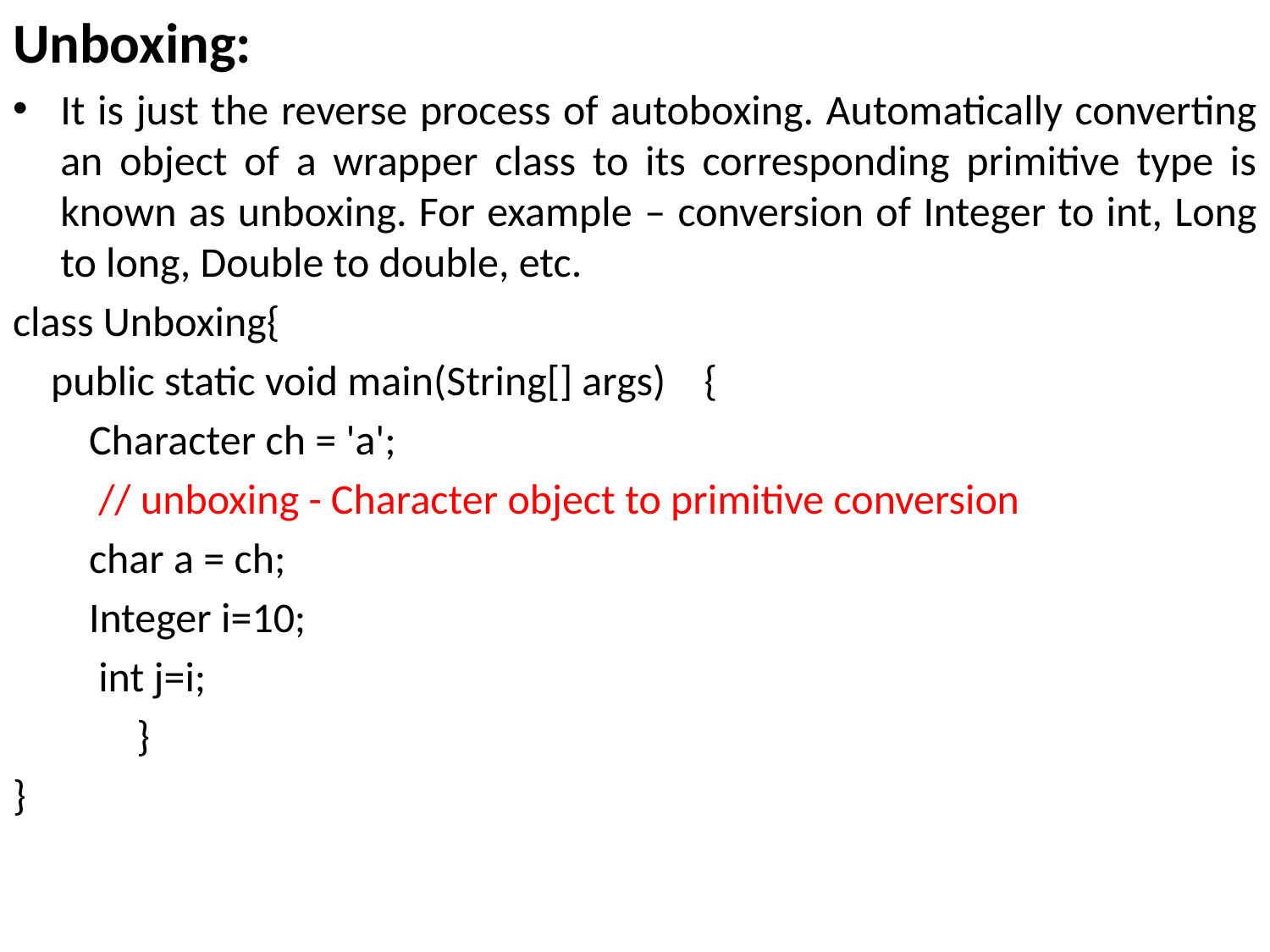

Unboxing:
It is just the reverse process of autoboxing. Automatically converting an object of a wrapper class to its corresponding primitive type is known as unboxing. For example – conversion of Integer to int, Long to long, Double to double, etc.
class Unboxing{
    public static void main(String[] args)    {
        Character ch = 'a';
         // unboxing - Character object to primitive conversion
        char a = ch;
        Integer i=10;
         int j=i;
             }
}